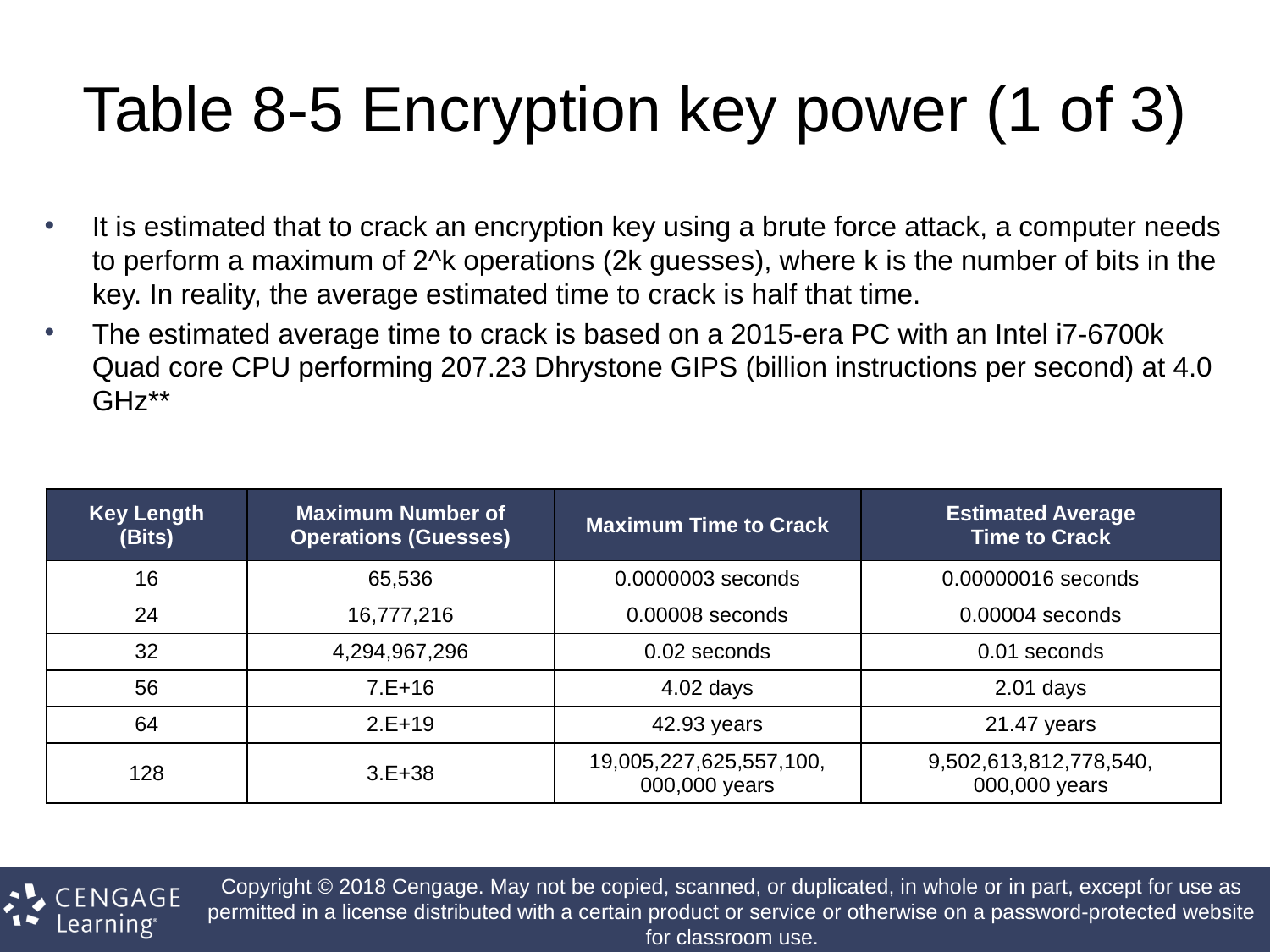

# Table 8-5 Encryption key power (1 of 3)
It is estimated that to crack an encryption key using a brute force attack, a computer needs to perform a maximum of 2^k operations (2k guesses), where k is the number of bits in the key. In reality, the average estimated time to crack is half that time.
The estimated average time to crack is based on a 2015-era PC with an Intel i7-6700k Quad core CPU performing 207.23 Dhrystone GIPS (billion instructions per second) at 4.0 GHz**
| Key Length (Bits) | Maximum Number of Operations (Guesses) | Maximum Time to Crack | Estimated Average Time to Crack |
| --- | --- | --- | --- |
| 16 | 65,536 | 0.0000003 seconds | 0.00000016 seconds |
| 24 | 16,777,216 | 0.00008 seconds | 0.00004 seconds |
| 32 | 4,294,967,296 | 0.02 seconds | 0.01 seconds |
| 56 | 7.E+16 | 4.02 days | 2.01 days |
| 64 | 2.E+19 | 42.93 years | 21.47 years |
| 128 | 3.E+38 | 19,005,227,625,557,100, 000,000 years | 9,502,613,812,778,540, 000,000 years |